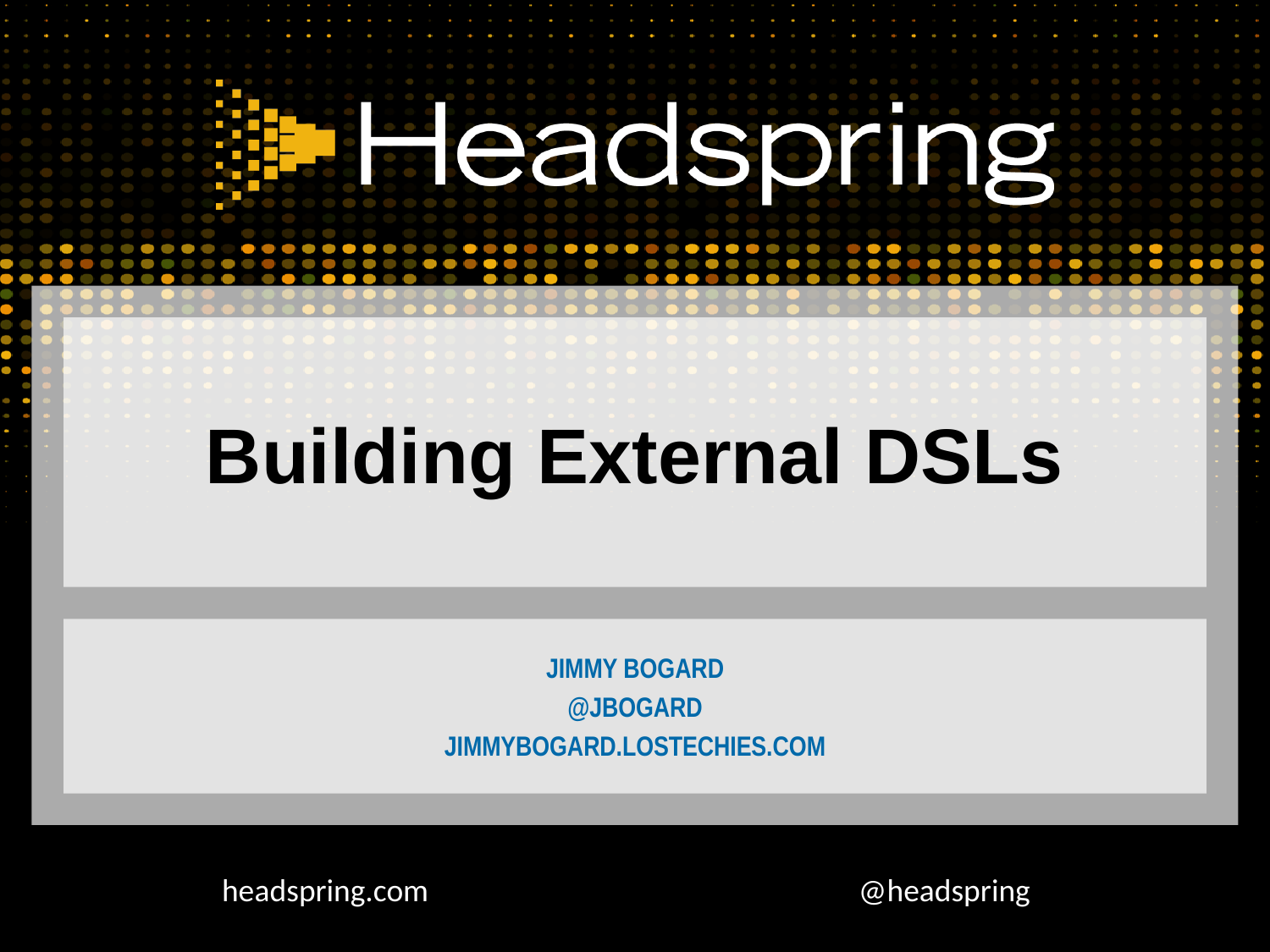

# Building External DSLs
Jimmy Bogard
@jbogard
Jimmybogard.lostechies.com